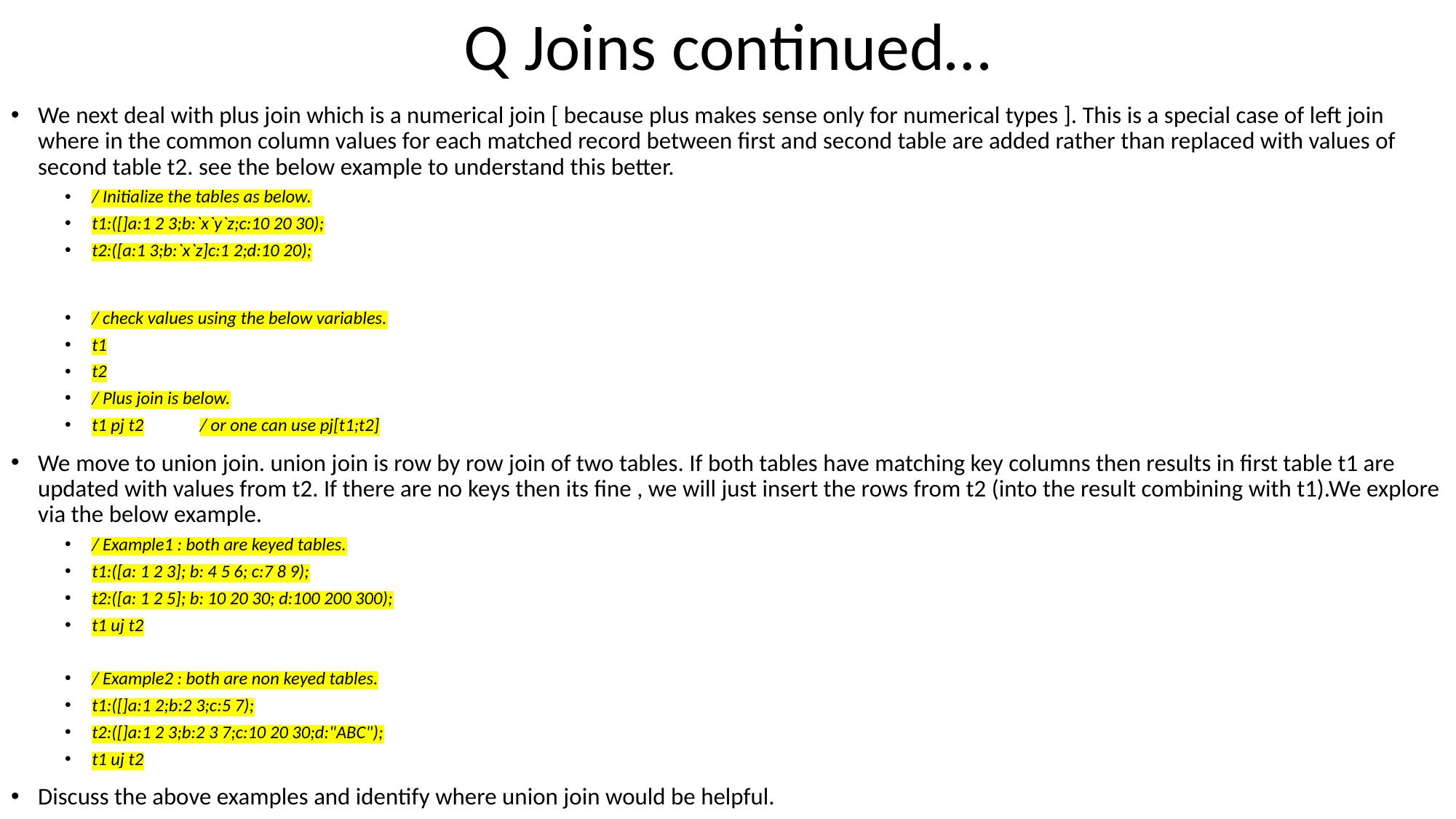

# Q Joins continued…
We next deal with plus join which is a numerical join [ because plus makes sense only for numerical types ]. This is a special case of left join where in the common column values for each matched record between first and second table are added rather than replaced with values of second table t2. see the below example to understand this better.
/ Initialize the tables as below.
t1:([]a:1 2 3;b:`x`y`z;c:10 20 30);
t2:([a:1 3;b:`x`z]c:1 2;d:10 20);

/ check values using the below variables.
t1
t2
/ Plus join is below.
t1 pj t2	/ or one can use pj[t1;t2]
We move to union join. union join is row by row join of two tables. If both tables have matching key columns then results in first table t1 are updated with values from t2. If there are no keys then its fine , we will just insert the rows from t2 (into the result combining with t1).We explore via the below example.
/ Example1 : both are keyed tables.
t1:([a: 1 2 3]; b: 4 5 6; c:7 8 9);
t2:([a: 1 2 5]; b: 10 20 30; d:100 200 300);
t1 uj t2

/ Example2 : both are non keyed tables.
t1:([]a:1 2;b:2 3;c:5 7);
t2:([]a:1 2 3;b:2 3 7;c:10 20 30;d:"ABC");
t1 uj t2
Discuss the above examples and identify where union join would be helpful.